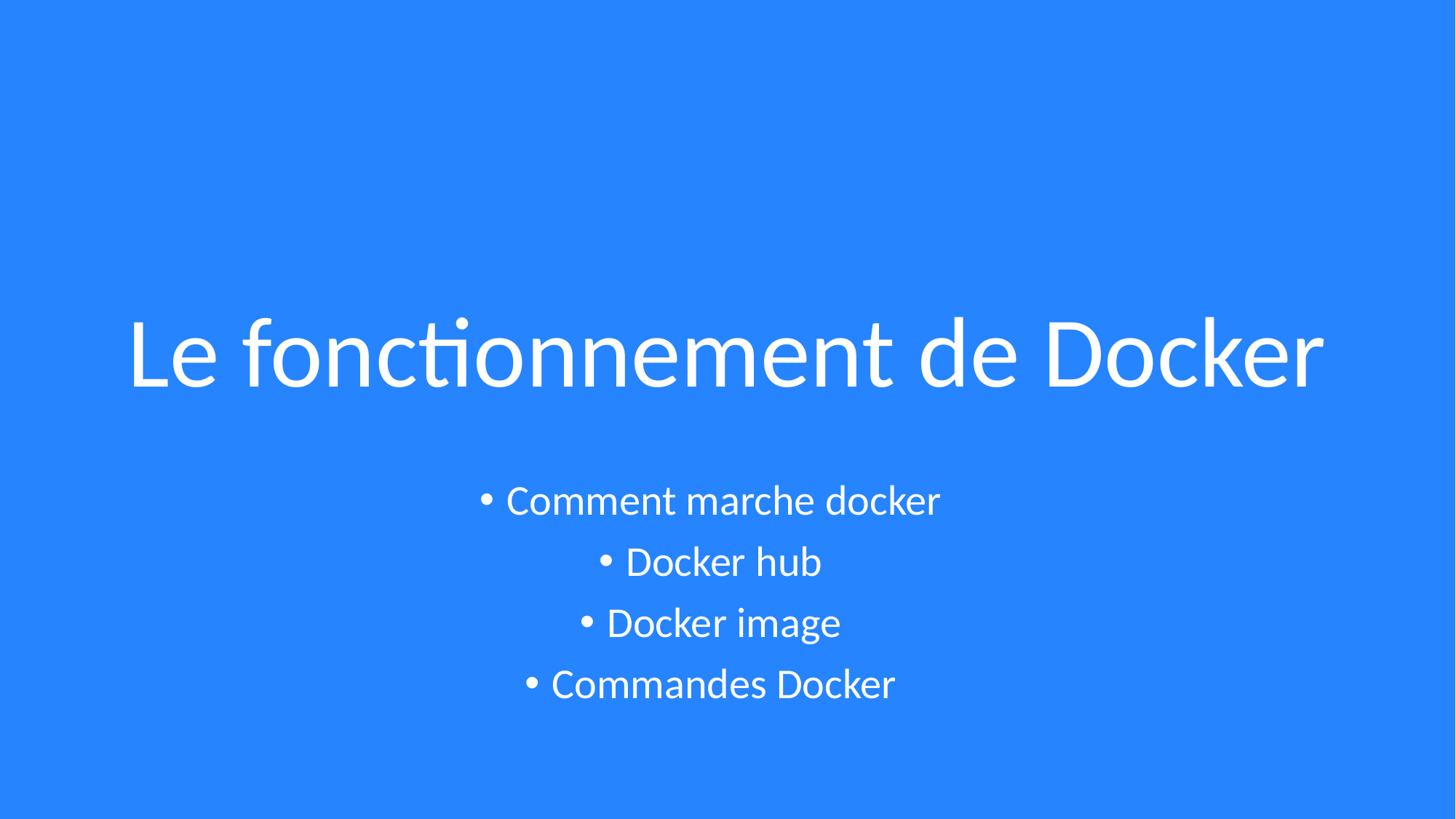

# Le fonctionnement de Docker
Comment marche docker
Docker hub
Docker image
Commandes Docker